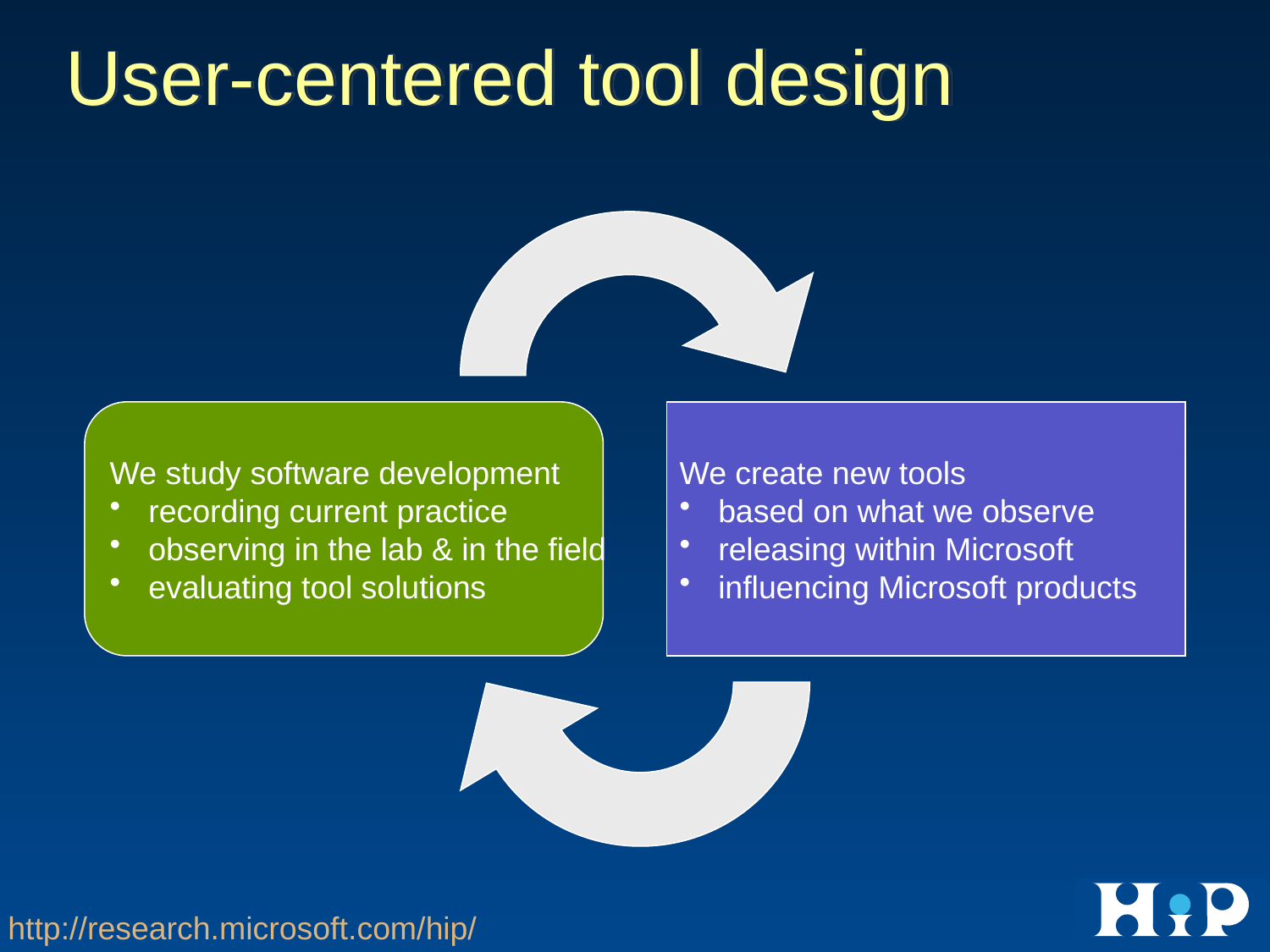

User-centered tool design

We study software development
 recording current practice
 observing in the lab & in the field
 evaluating tool solutions
We create new tools
 based on what we observe
 releasing within Microsoft
 influencing Microsoft products